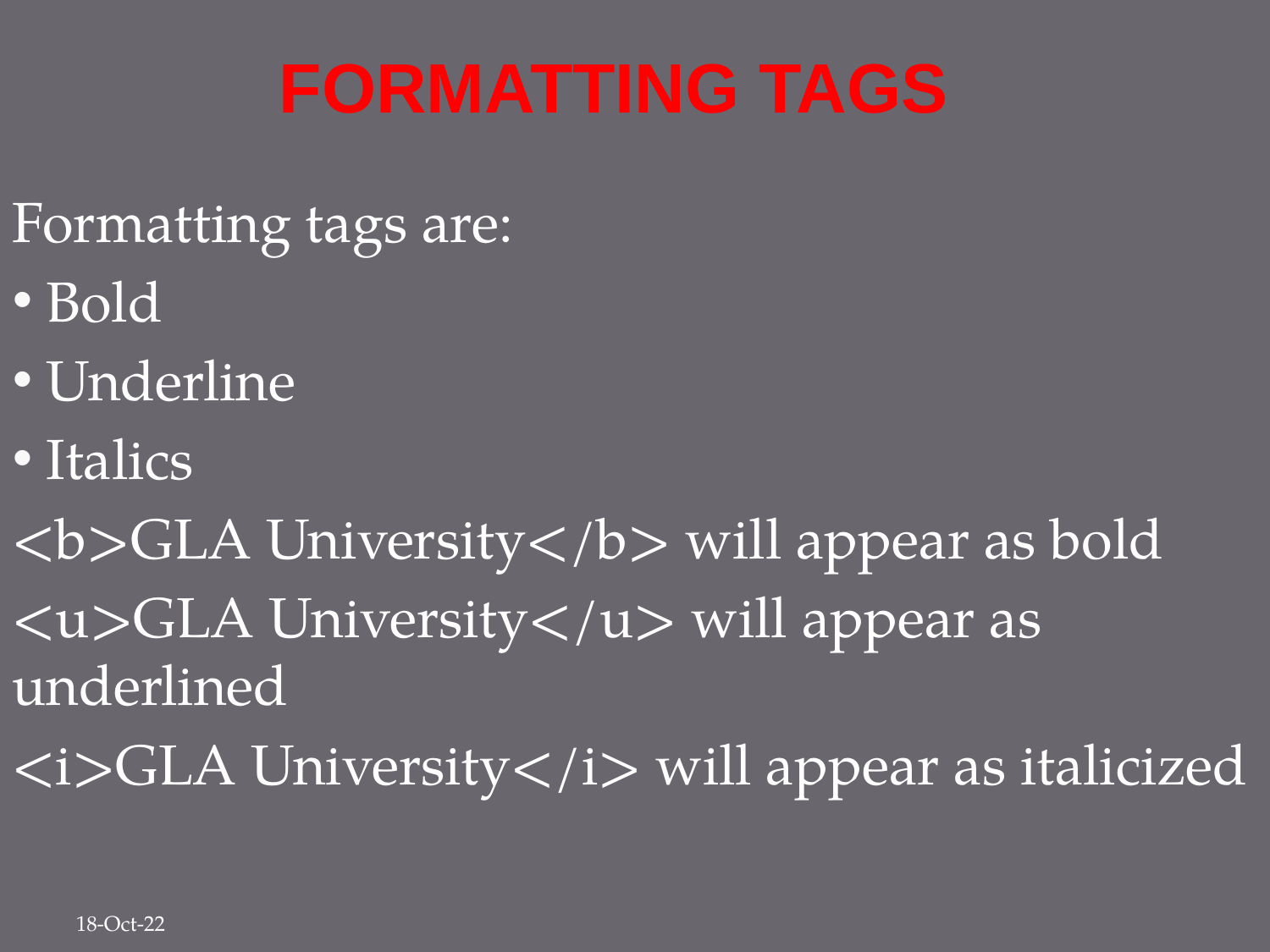

# formatting Tags
Formatting tags are:
 Bold
 Underline
 Italics
<b>GLA University</b> will appear as bold
<u>GLA University</u> will appear as underlined
<i>GLA University</i> will appear as italicized

18-Oct-22